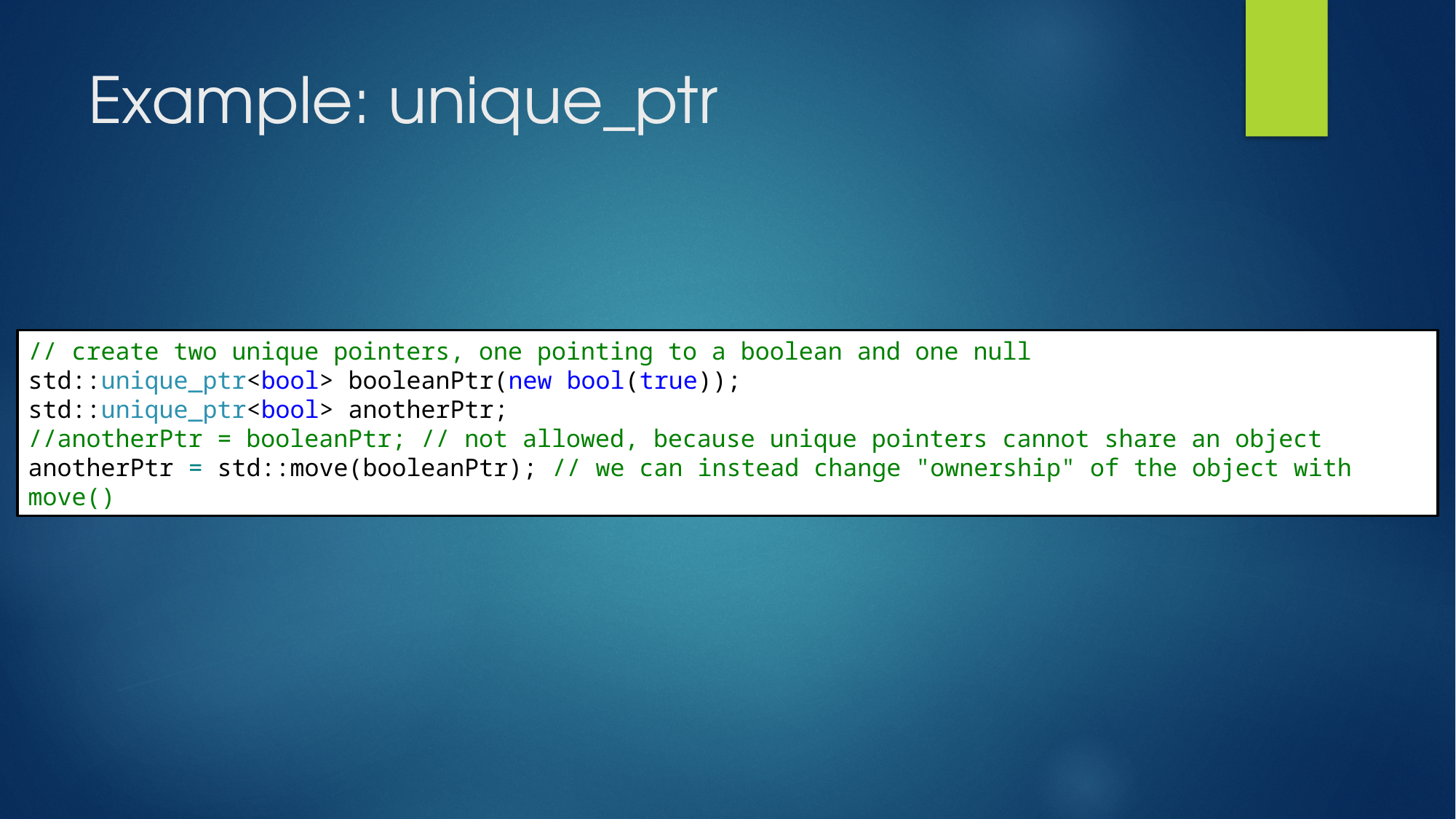

# Example: unique_ptr
// create two unique pointers, one pointing to a boolean and one null
std::unique_ptr<bool> booleanPtr(new bool(true));
std::unique_ptr<bool> anotherPtr;
//anotherPtr = booleanPtr; // not allowed, because unique pointers cannot share an object
anotherPtr = std::move(booleanPtr); // we can instead change "ownership" of the object with move()